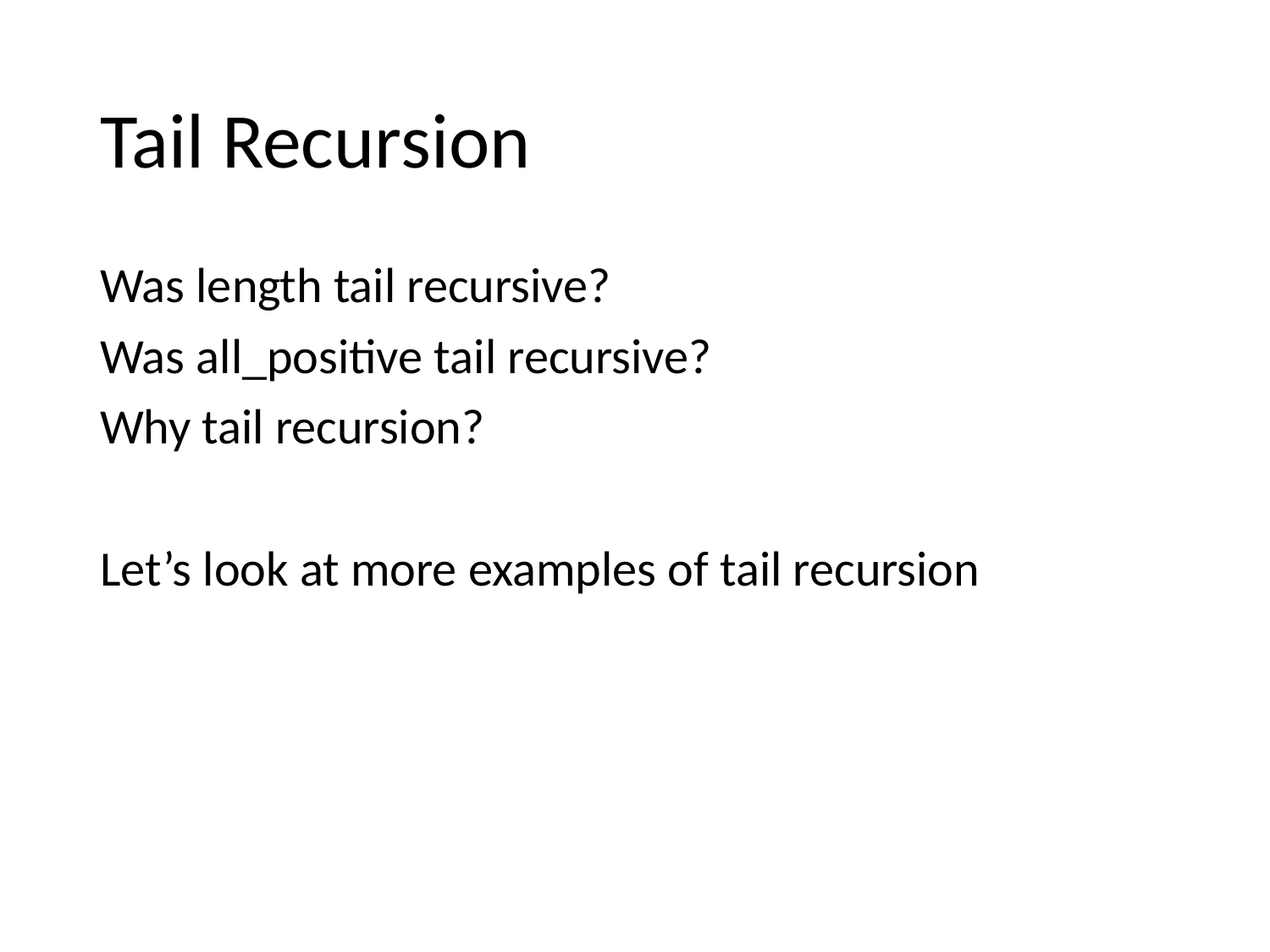

# Tail Recursion
Was length tail recursive?
Was all_positive tail recursive?
Why tail recursion?

Let’s look at more examples of tail recursion